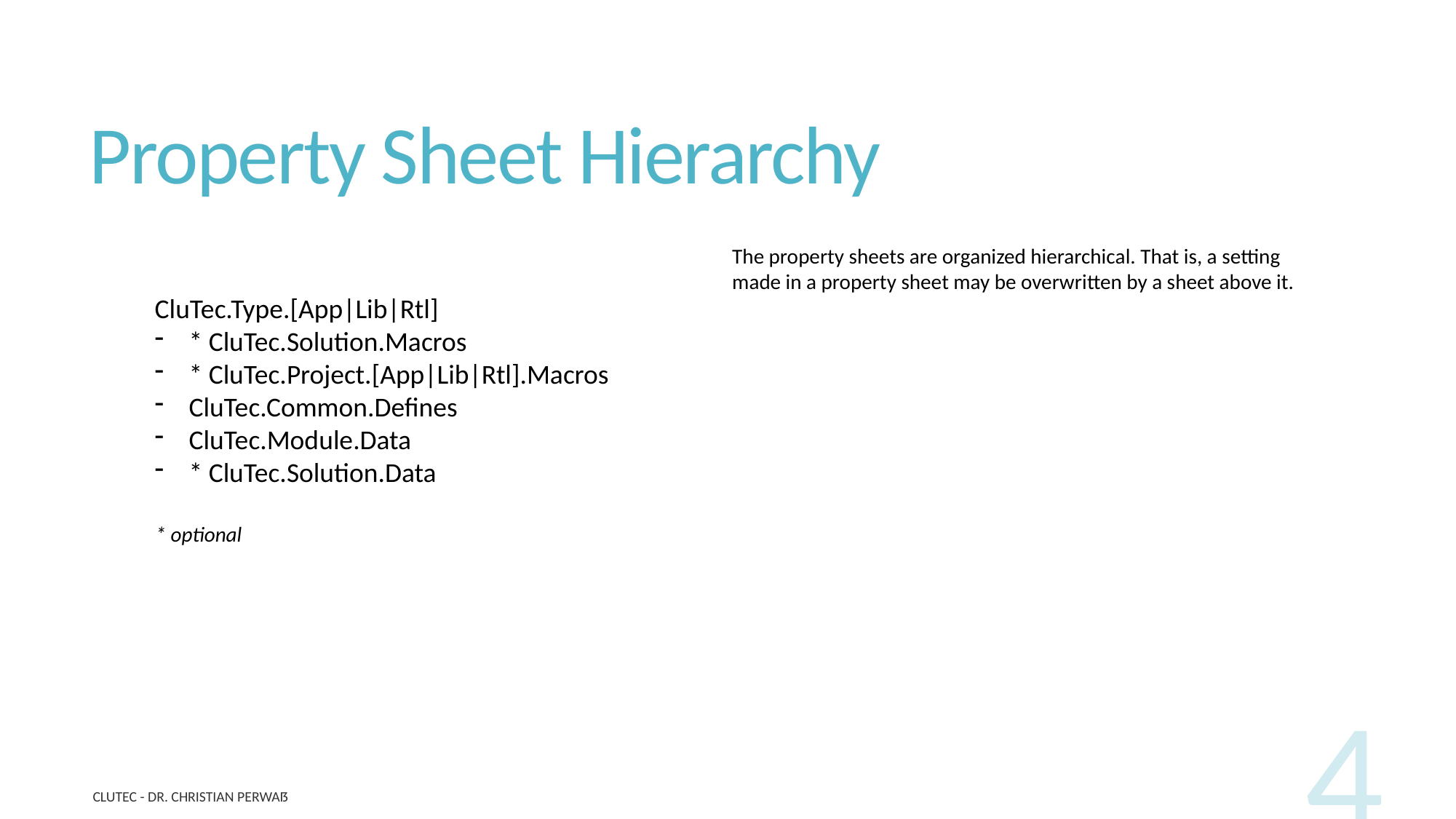

# Property Sheet Hierarchy
The property sheets are organized hierarchical. That is, a setting made in a property sheet may be overwritten by a sheet above it.
CluTec.Type.[App|Lib|Rtl]
* CluTec.Solution.Macros
* CluTec.Project.[App|Lib|Rtl].Macros
CluTec.Common.Defines
CluTec.Module.Data
* CluTec.Solution.Data
* optional
4
CluTec - Dr. Christian Perwaß